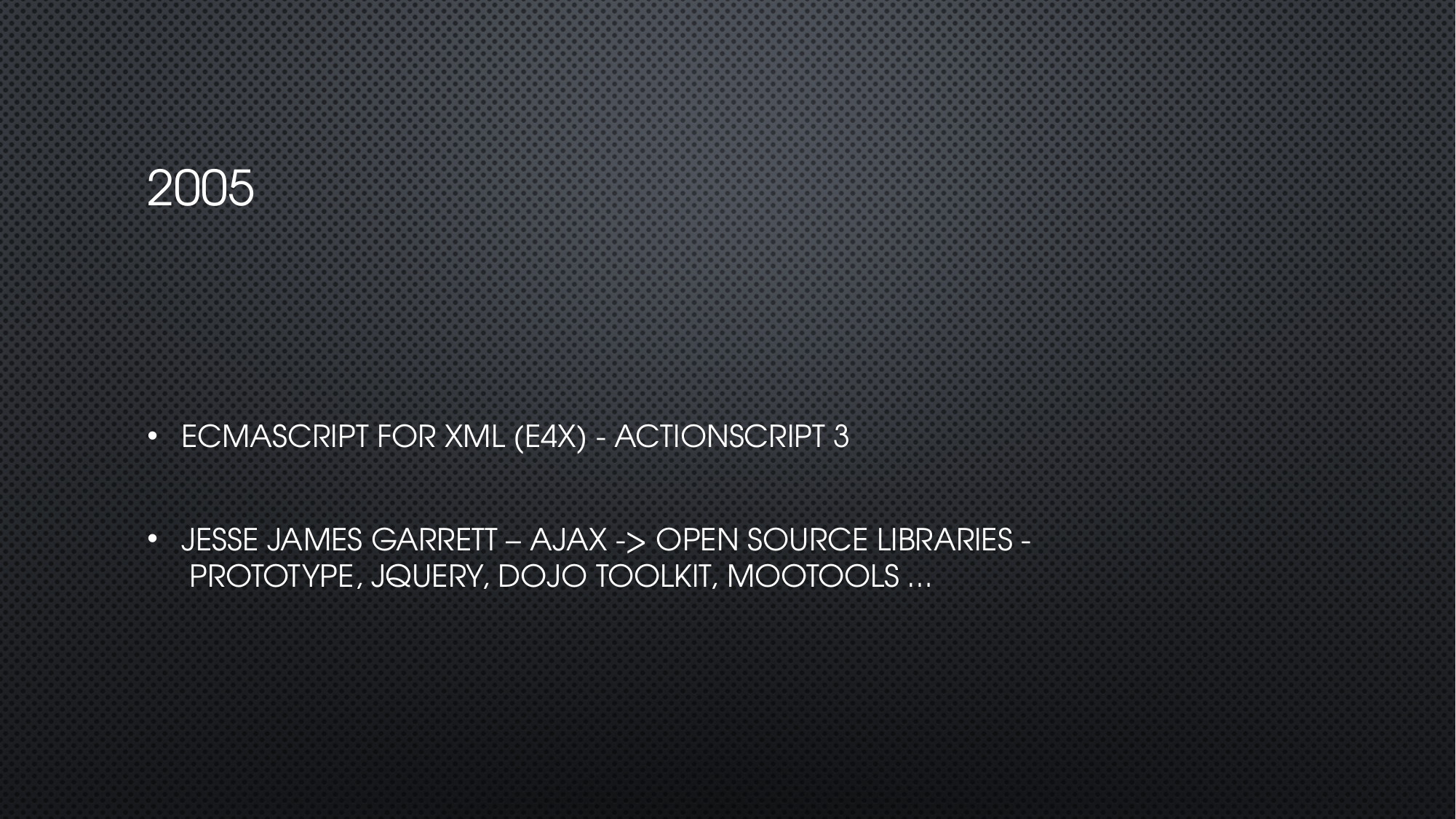

# 2005
ECMAScript for XML (E4X) - ActionScript 3

Jesse James Garrett – Ajax -> open source libraries -  Prototype, jQuery, Dojo Toolkit, MooTools …